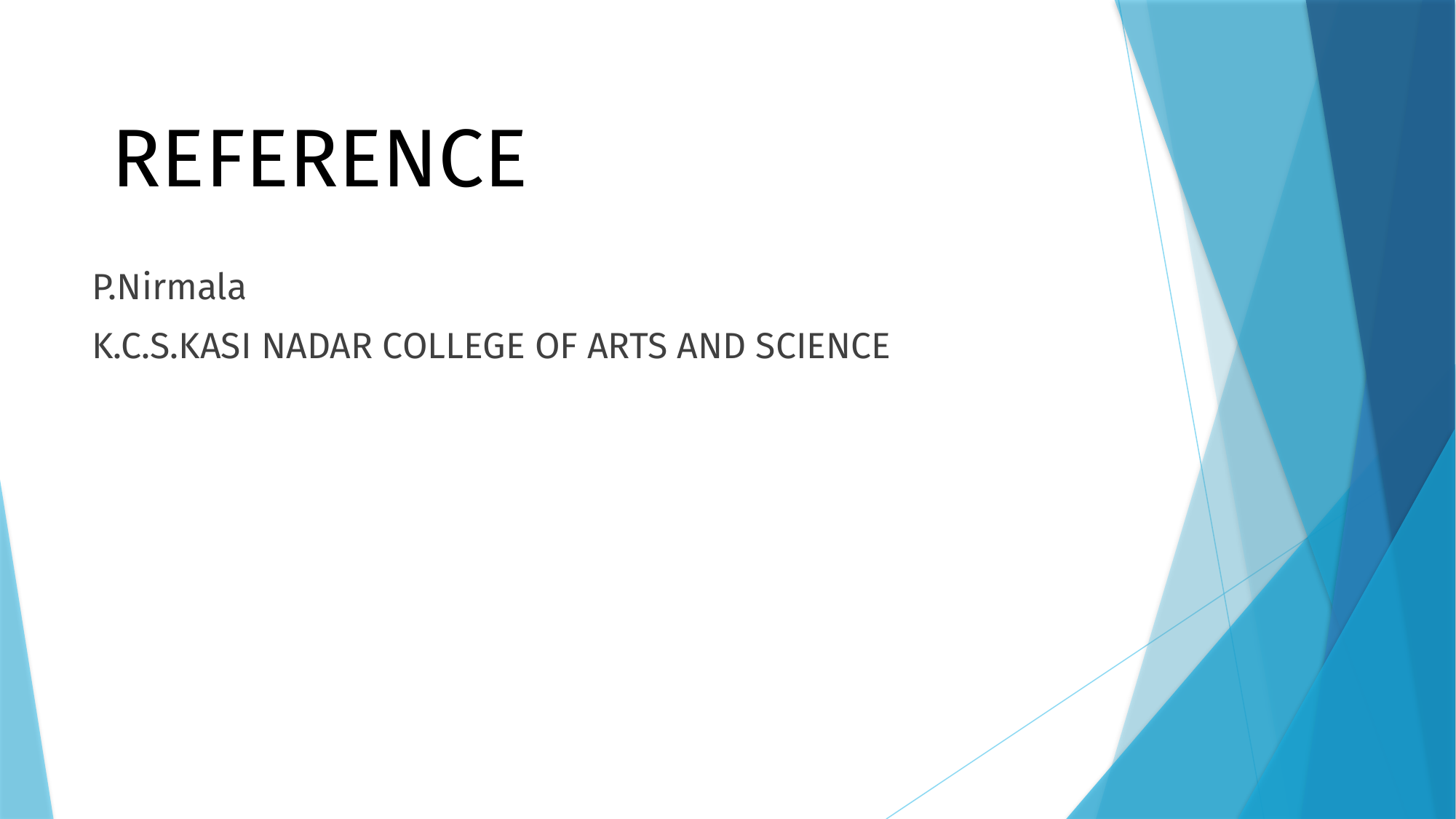

REFERENCE
P.Nirmala
K.C.S.KASI NADAR COLLEGE OF ARTS AND SCIENCE